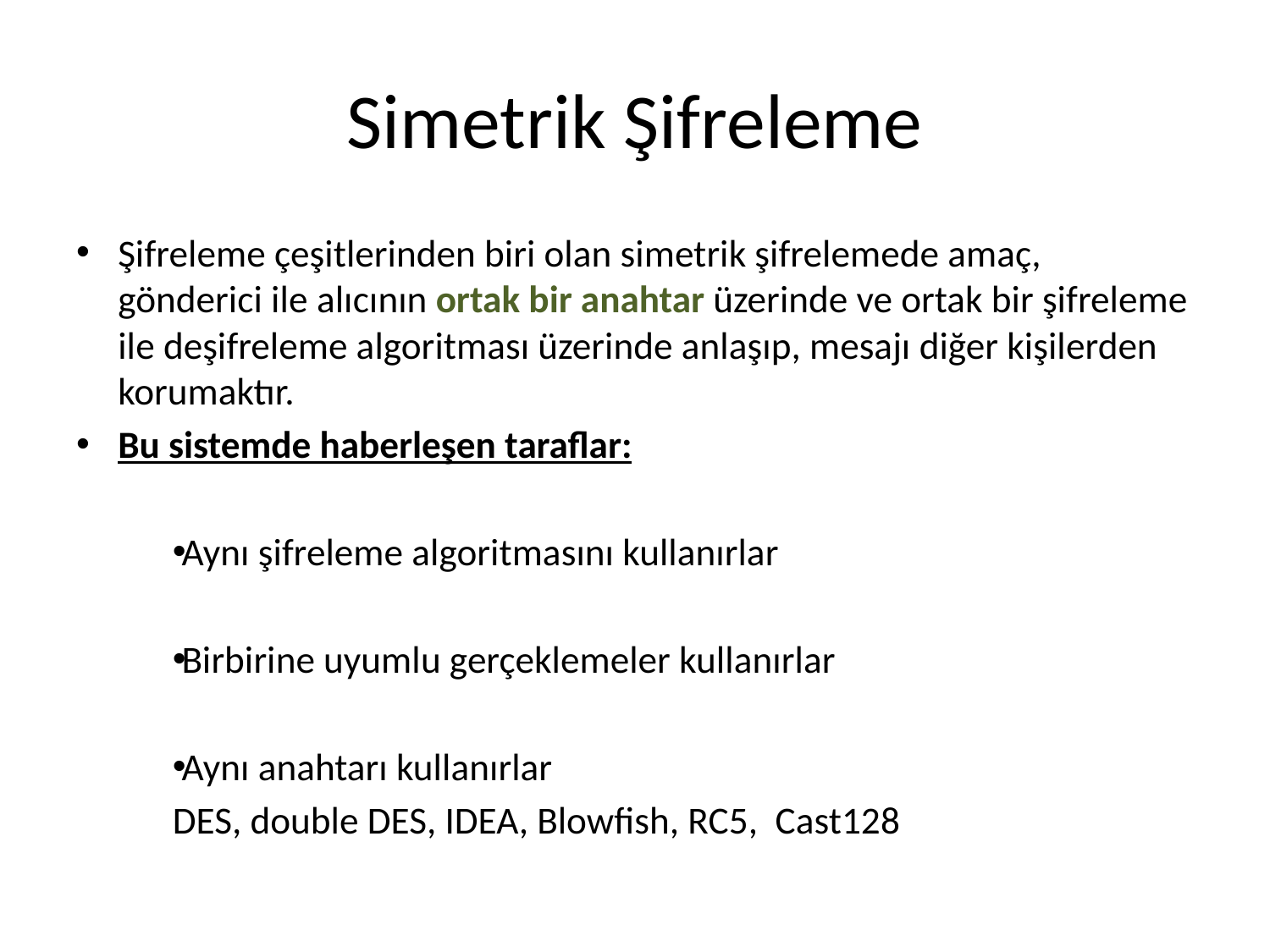

# Simetrik Şifreleme
Şifreleme çeşitlerinden biri olan simetrik şifrelemede amaç, gönderici ile alıcının ortak bir anahtar üzerinde ve ortak bir şifreleme ile deşifreleme algoritması üzerinde anlaşıp, mesajı diğer kişilerden korumaktır.
Bu sistemde haberleşen taraflar:

Aynı şifreleme algoritmasını kullanırlar

Birbirine uyumlu gerçeklemeler kullanırlar

Aynı anahtarı kullanırlar
DES, double DES, IDEA, Blowfish, RC5,  Cast128